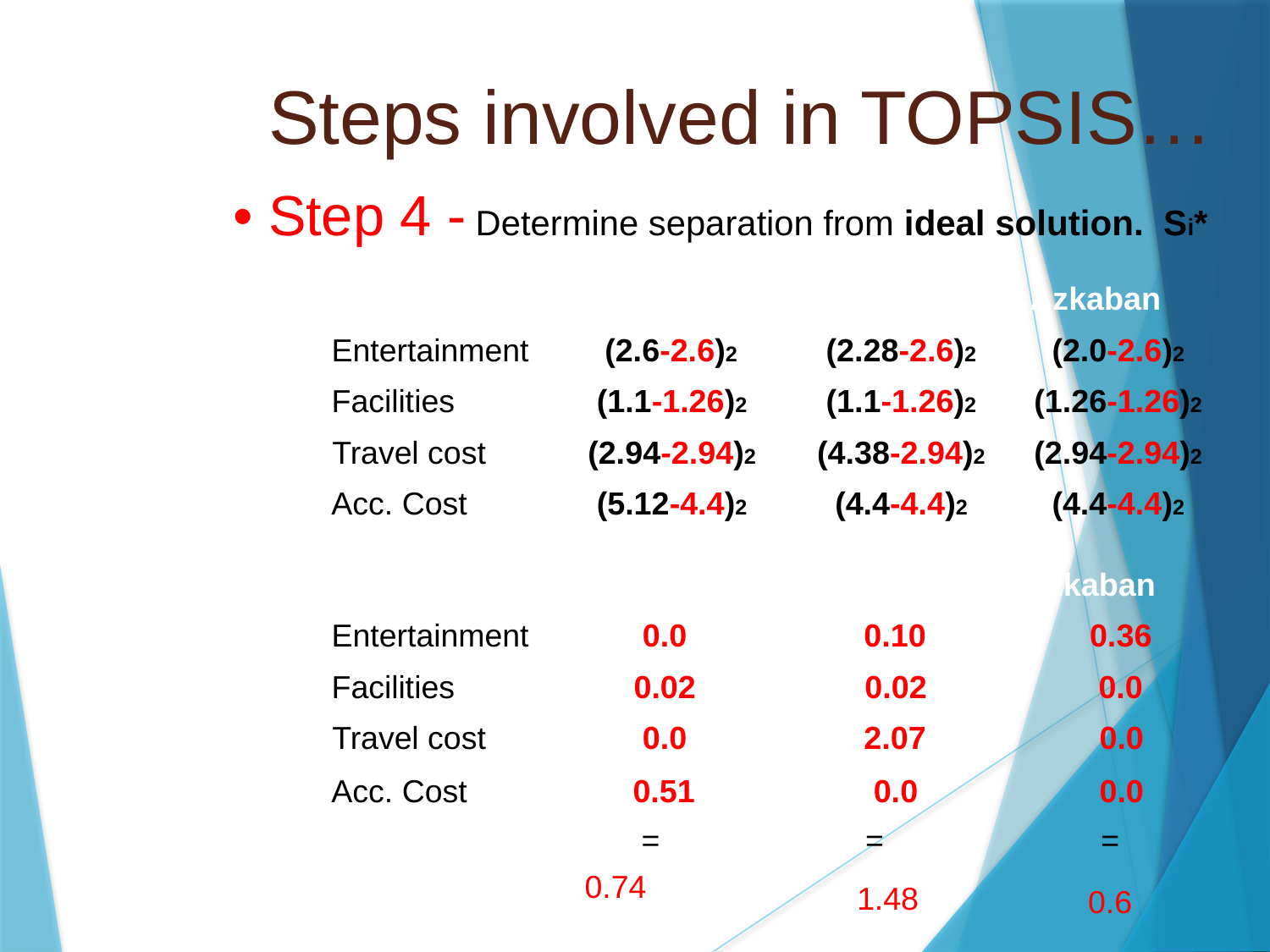

Steps involved in TOPSIS…

• Step 4 - Determine separation from ideal solution.  Si*

Criteria

Hogwarts

Hogsmeade

Azkaban

Entertainment

(2.6-2.6)2

(2.28-2.6)2

(2.0-2.6)2

Facilities

(1.1-1.26)2

(1.1-1.26)2

(1.26-1.26)2

Travel cost

(2.94-2.94)2

(4.38-2.94)2

(2.94-2.94)2

Acc. Cost

(5.12-4.4)2

(4.4-4.4)2

(4.4-4.4)2

Criteria

Hogwarts

Hogsmeade

Azkaban

Entertainment

0.0

0.10

0.36

Facilities

0.02

0.02

0.0

Travel cost

0.0

2.07

0.0

Acc. Cost

0.51

0.0

0.0

=

=

=

0.74

1.48

0.6